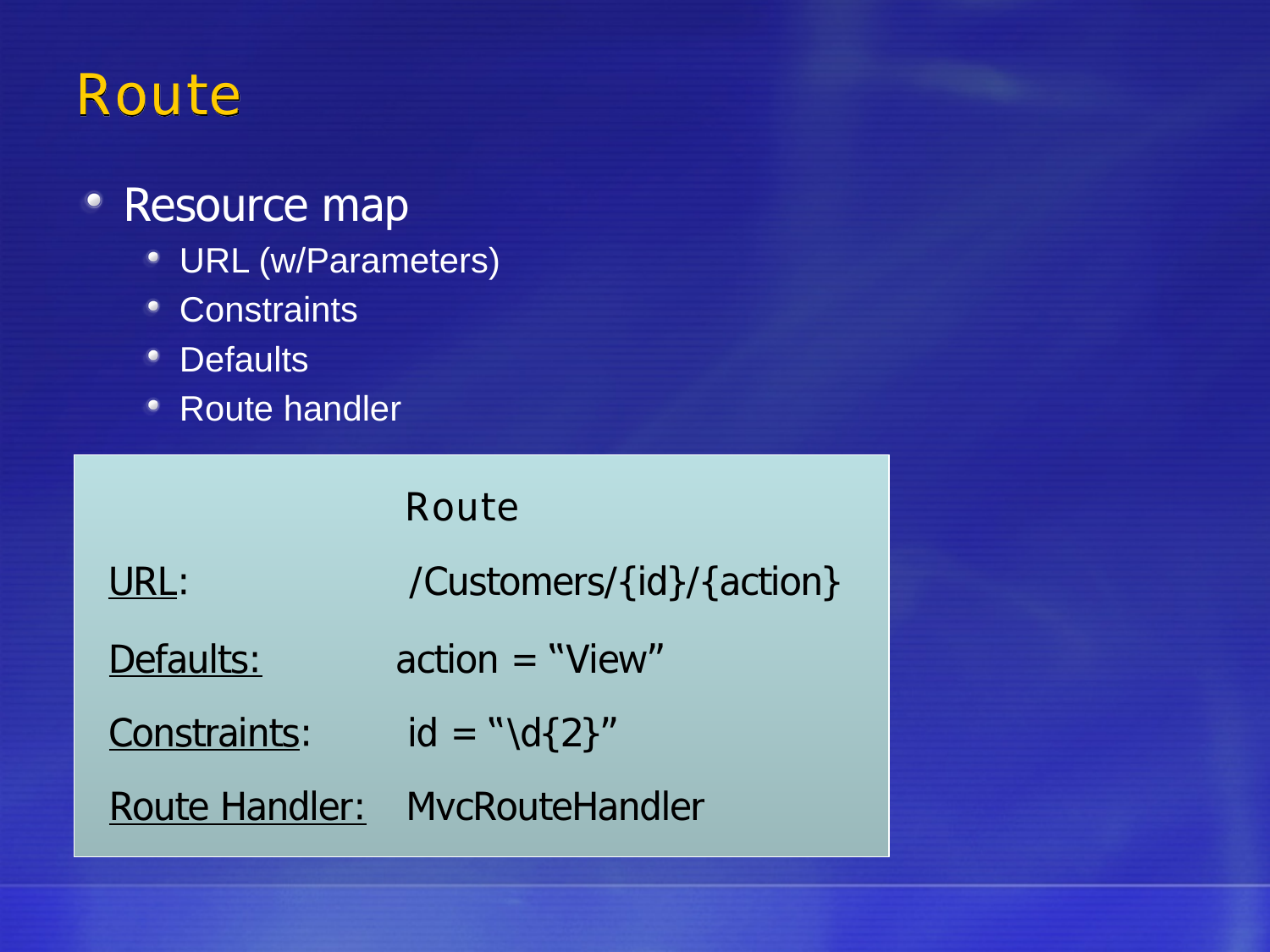

# Route
Resource map
URL (w/Parameters)
Constraints
Defaults
Route handler

Route
URL:
/Customers/{id}/{action}
Defaults:
action = “View”
Constraints:
id = “\d{2}”
Route Handler:
MvcRouteHandler